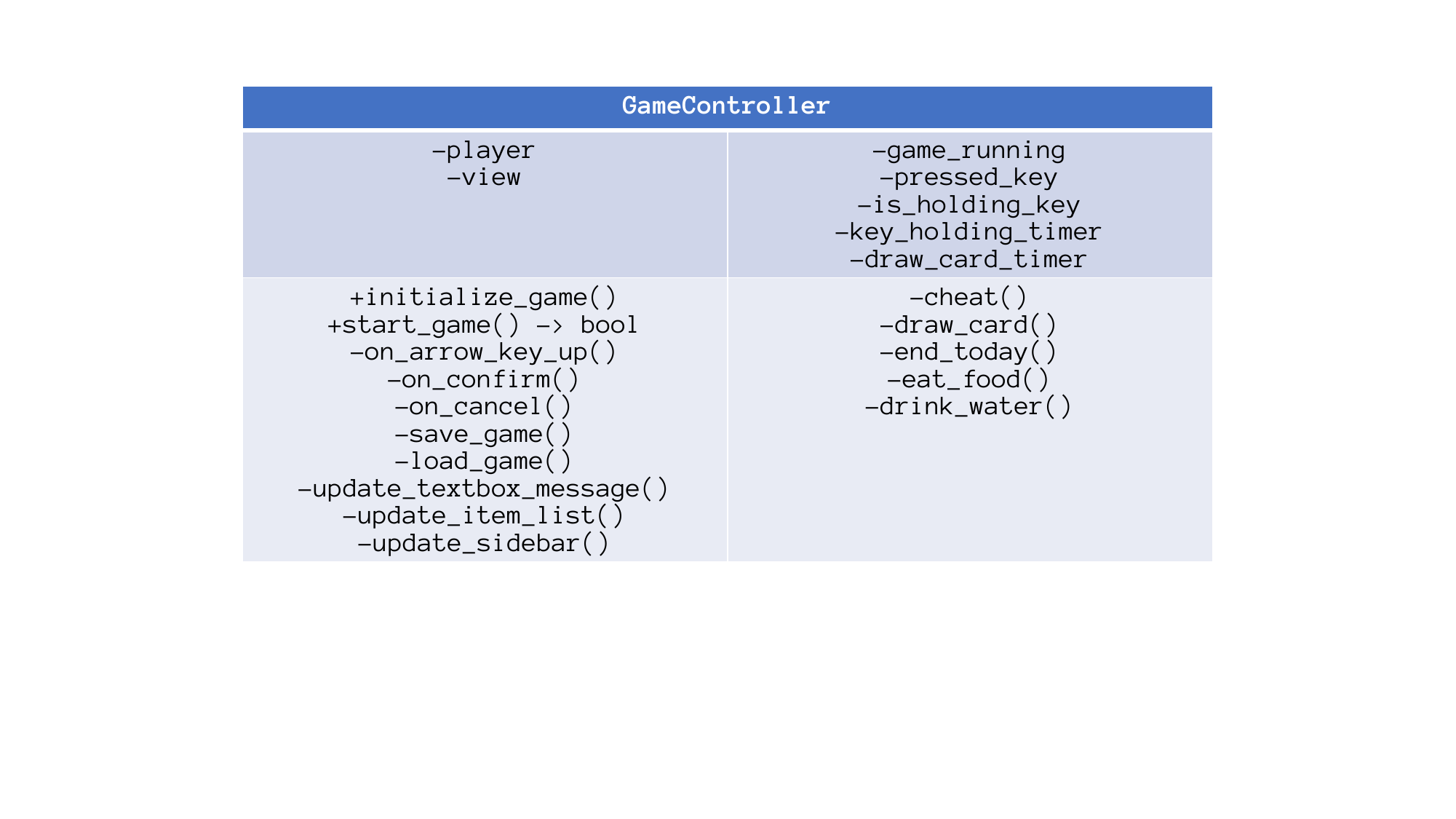

| GameController |  |
| --- | --- |
| -player -view | -game\_running -pressed\_key -is\_holding\_key -key\_holding\_timer -draw\_card\_timer |
| +initialize\_game() +start\_game() -> bool -on\_arrow\_key\_up() -on\_confirm() -on\_cancel() -save\_game() -load\_game() -update\_textbox\_message() -update\_item\_list() -update\_sidebar() | -cheat() -draw\_card() -end\_today() -eat\_food() -drink\_water() |